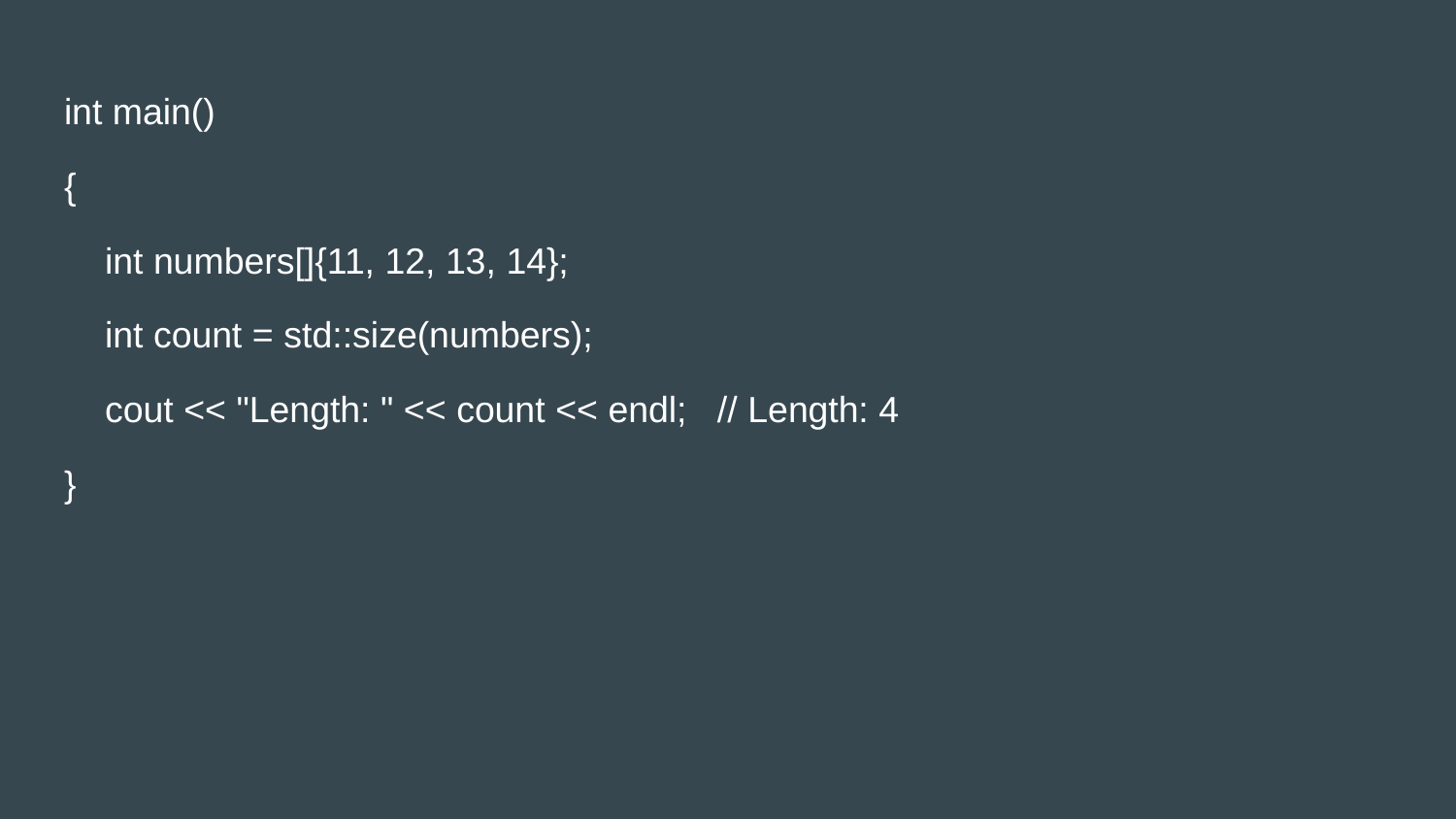

int main()
{
    int numbers[]{11, 12, 13, 14};
    int count = std::size(numbers);
    cout << "Length: " << count << endl;   // Length: 4
}